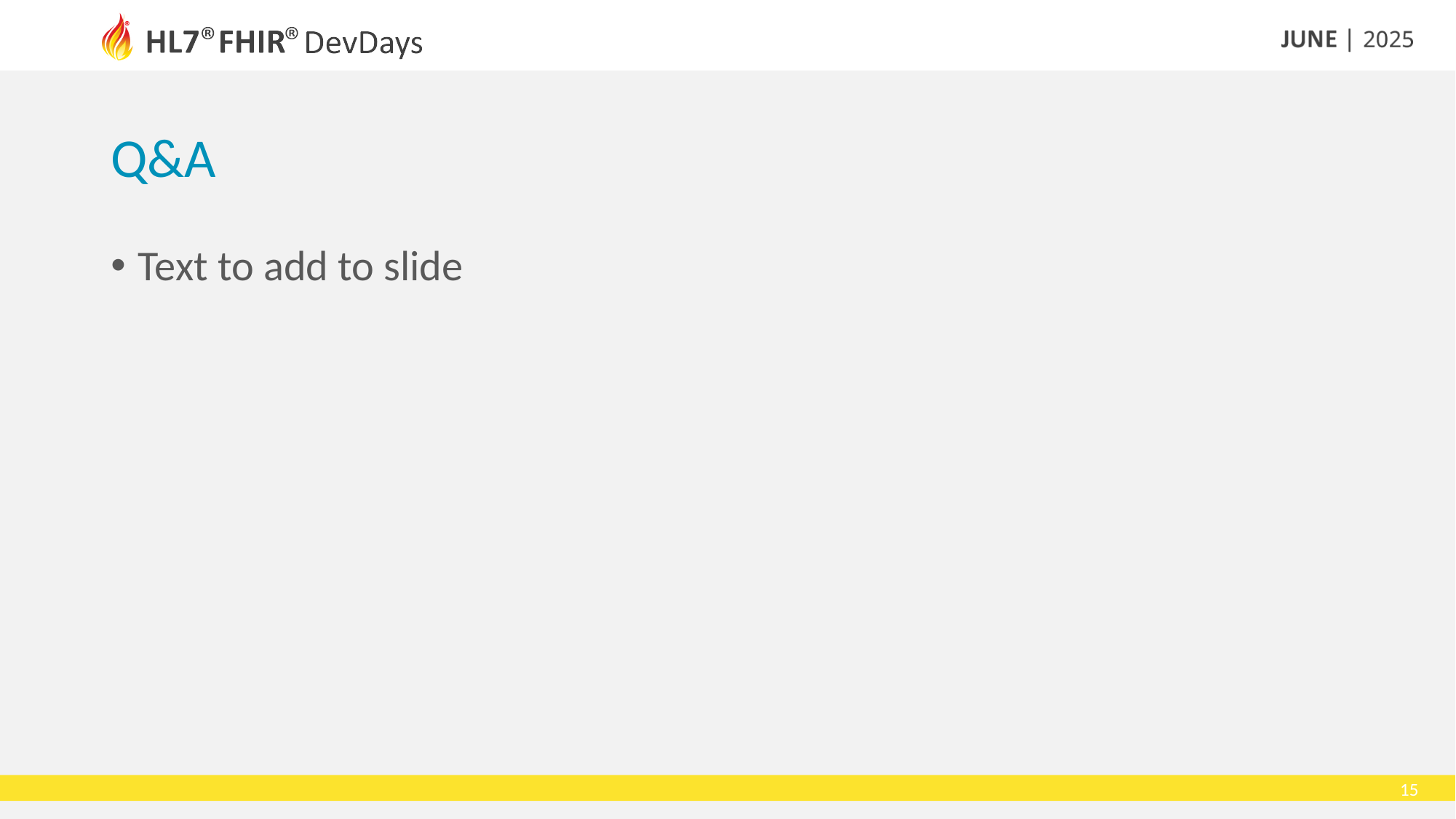

# Q&A
Text to add to slide